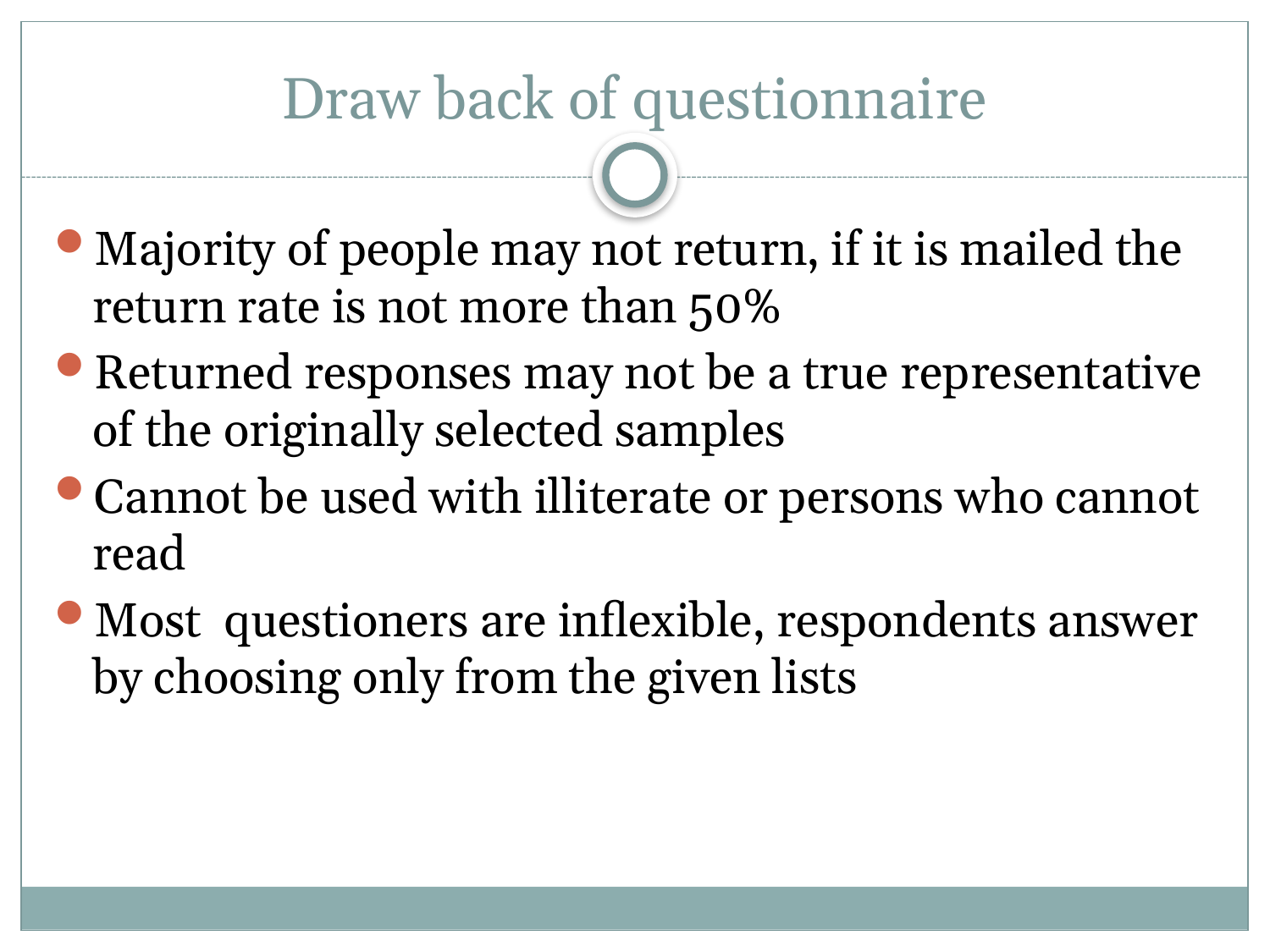

# Draw back of questionnaire
Majority of people may not return, if it is mailed the return rate is not more than 50%
Returned responses may not be a true representative of the originally selected samples
Cannot be used with illiterate or persons who cannot read
Most  questioners are inflexible, respondents answer by choosing only from the given lists